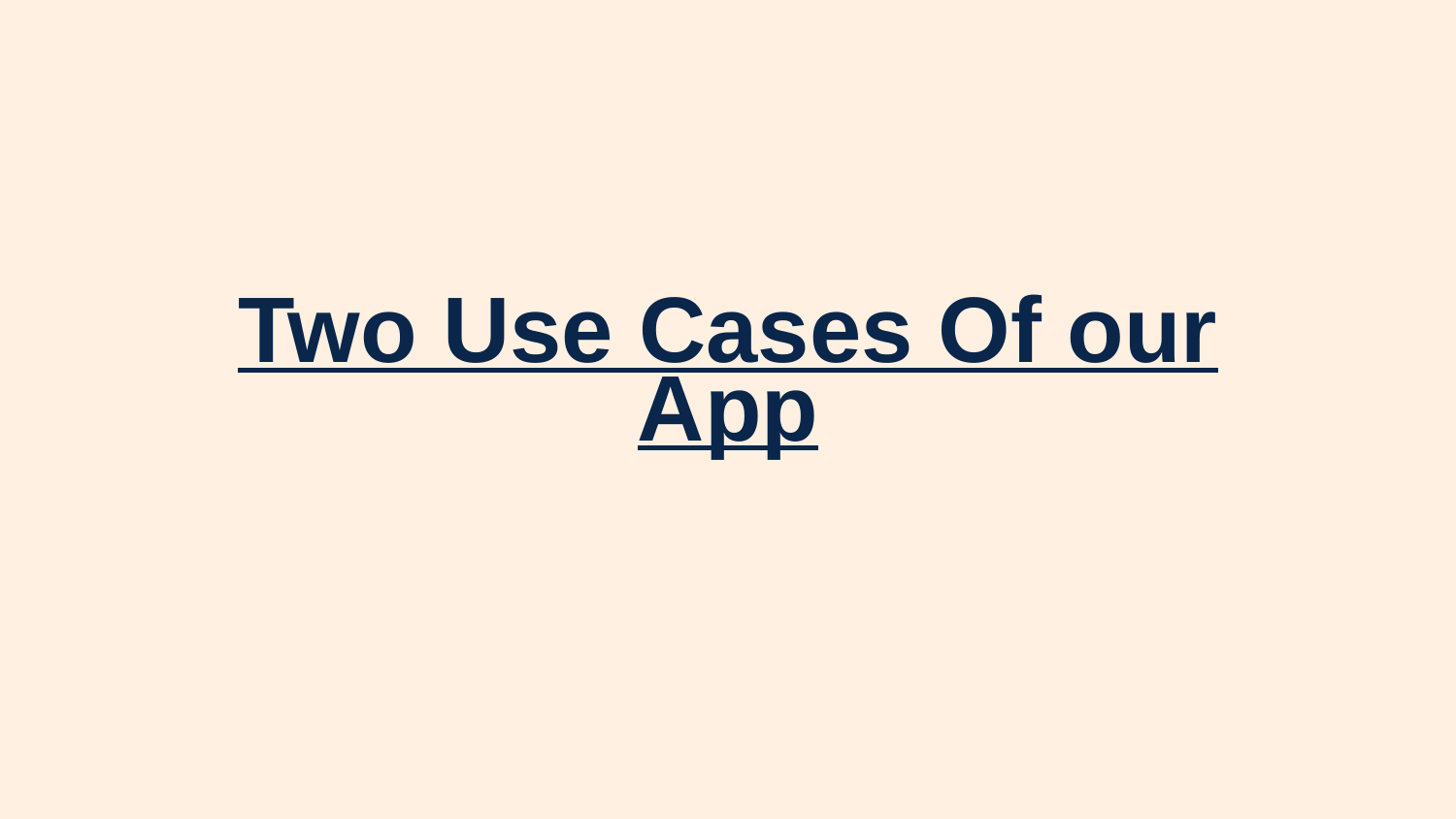

# Two Use Cases Of our App